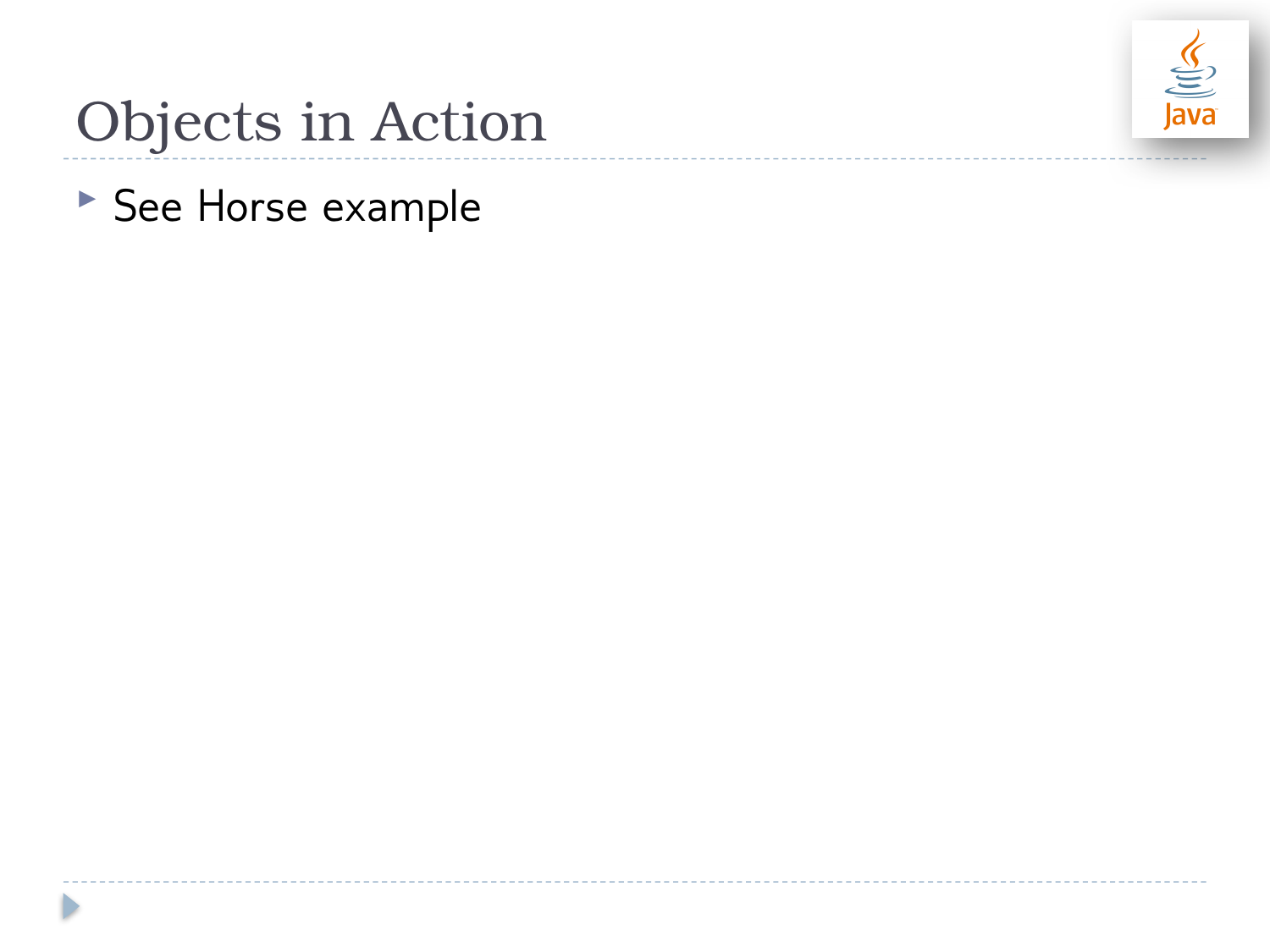

# Objects in Action
See Horse example